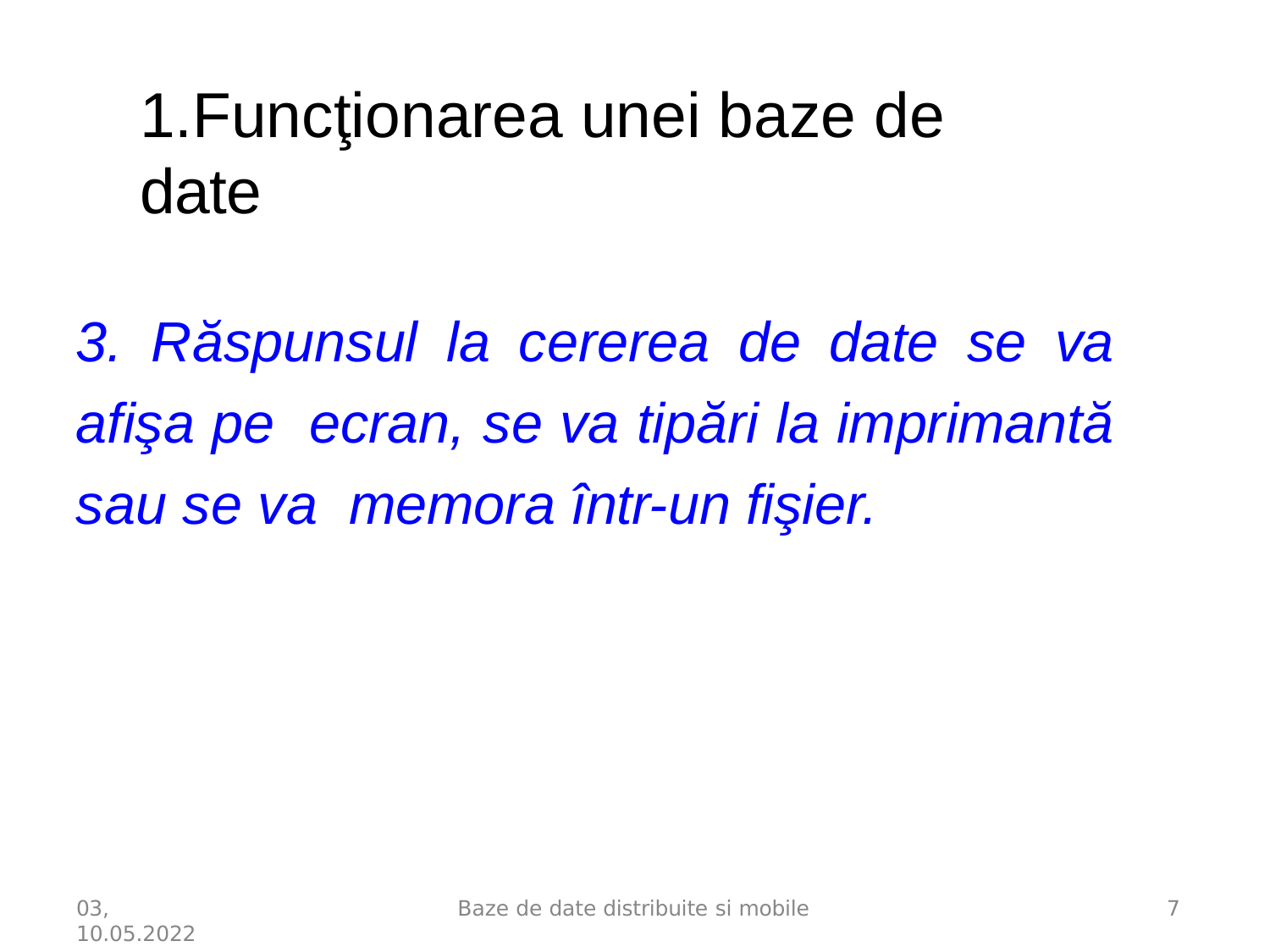

# 1.Funcţionarea unei baze de date
3. Răspunsul la cererea de date se va afişa pe  ecran, se va tipări la imprimantă sau se va  memora într-un fişier.
03,
10.05.2022
Baze de date distribuite si mobile
7